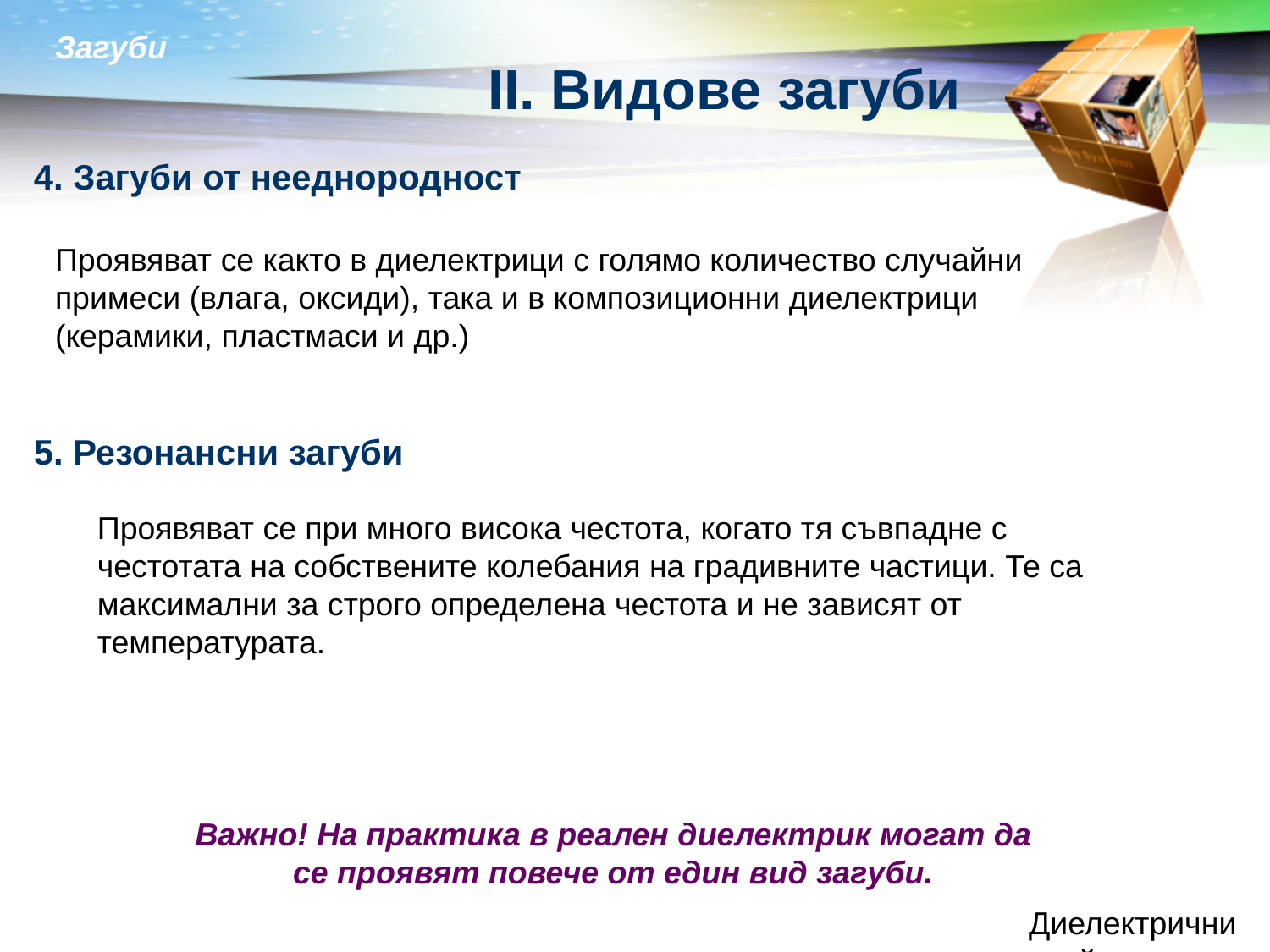

# II. Видове загуби
4. Загуби от нееднородност
Проявяват се както в диелектрици с голямо количество случайни примеси (влага, оксиди), така и в композиционни диелектрици (керамики, пластмаси и др.)
5. Резонансни загуби
Проявяват се при много висока честота, когато тя съвпадне с честотата на собствените колебания на градивните частици. Те са максимални за строго определена честота и не зависят от температурата.
Важно! На практика в реален диелектрик могат да се проявят повече от един вид загуби.
Диелектрични свойства